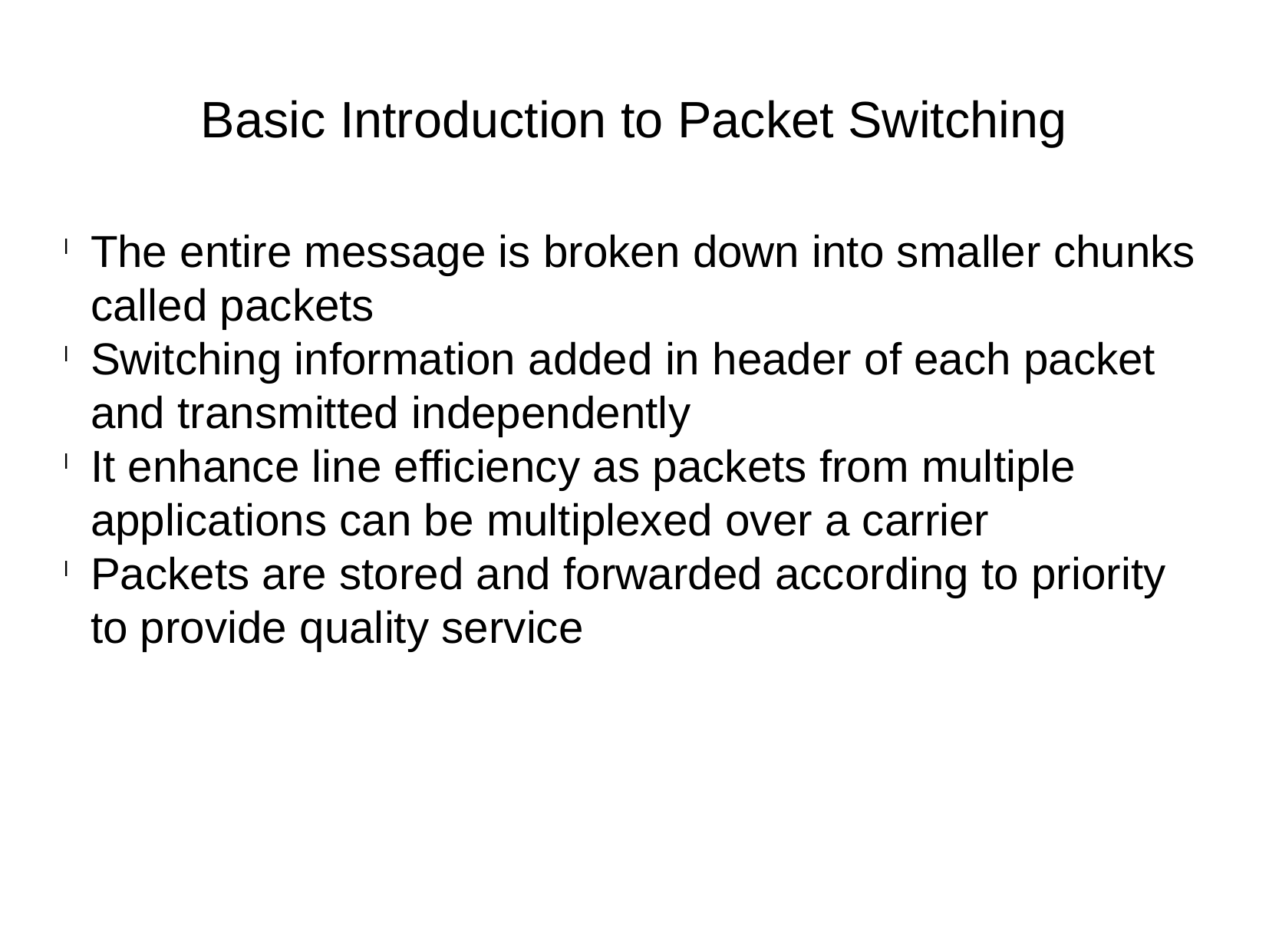

Basic Introduction to Packet Switching
The entire message is broken down into smaller chunks called packets
Switching information added in header of each packet and transmitted independently
It enhance line efficiency as packets from multiple applications can be multiplexed over a carrier
Packets are stored and forwarded according to priority to provide quality service